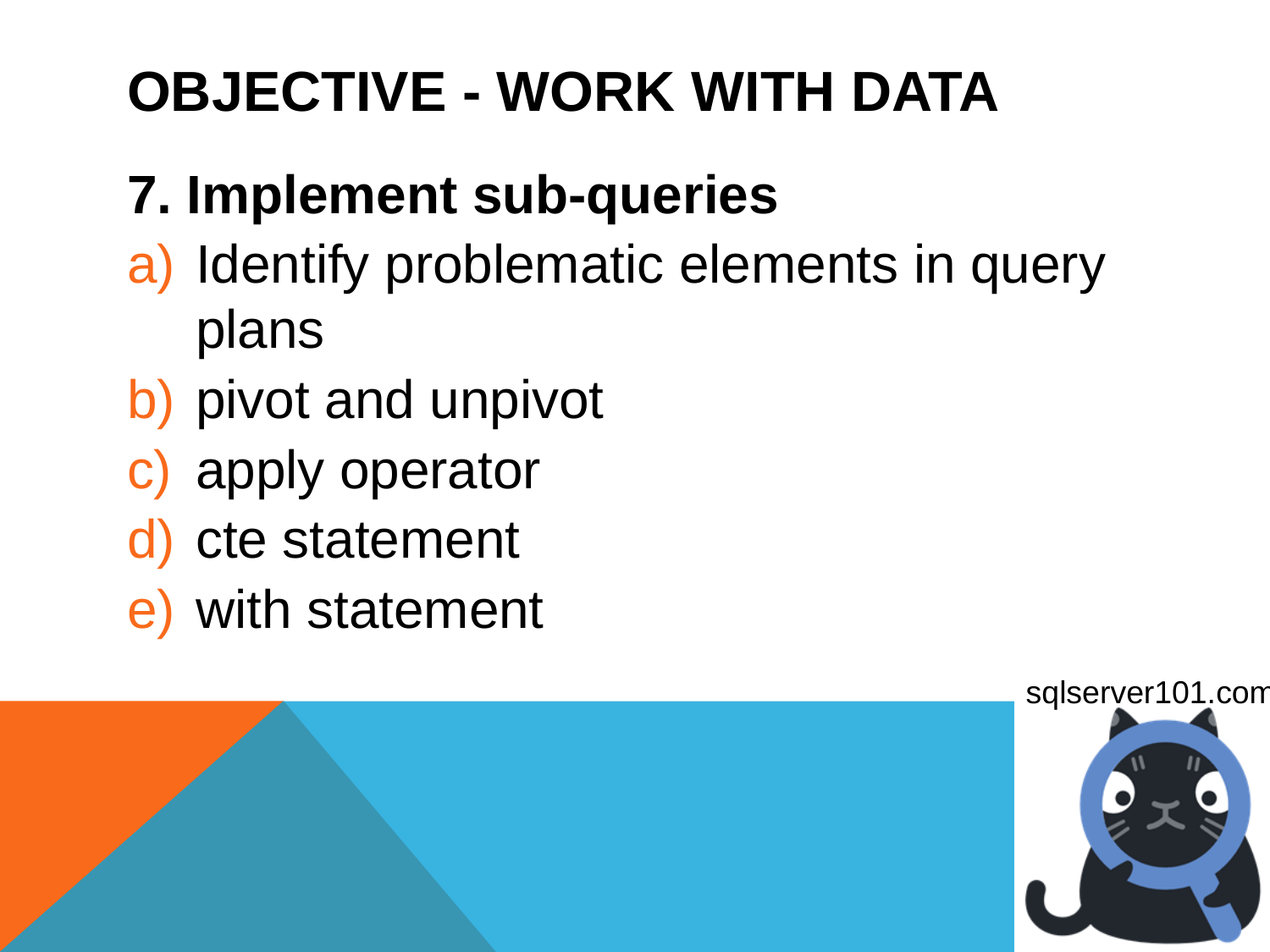

# OBJECTIVE - Work with data
7. Implement sub-queries
Identify problematic elements in query plans
pivot and unpivot
apply operator
cte statement
with statement